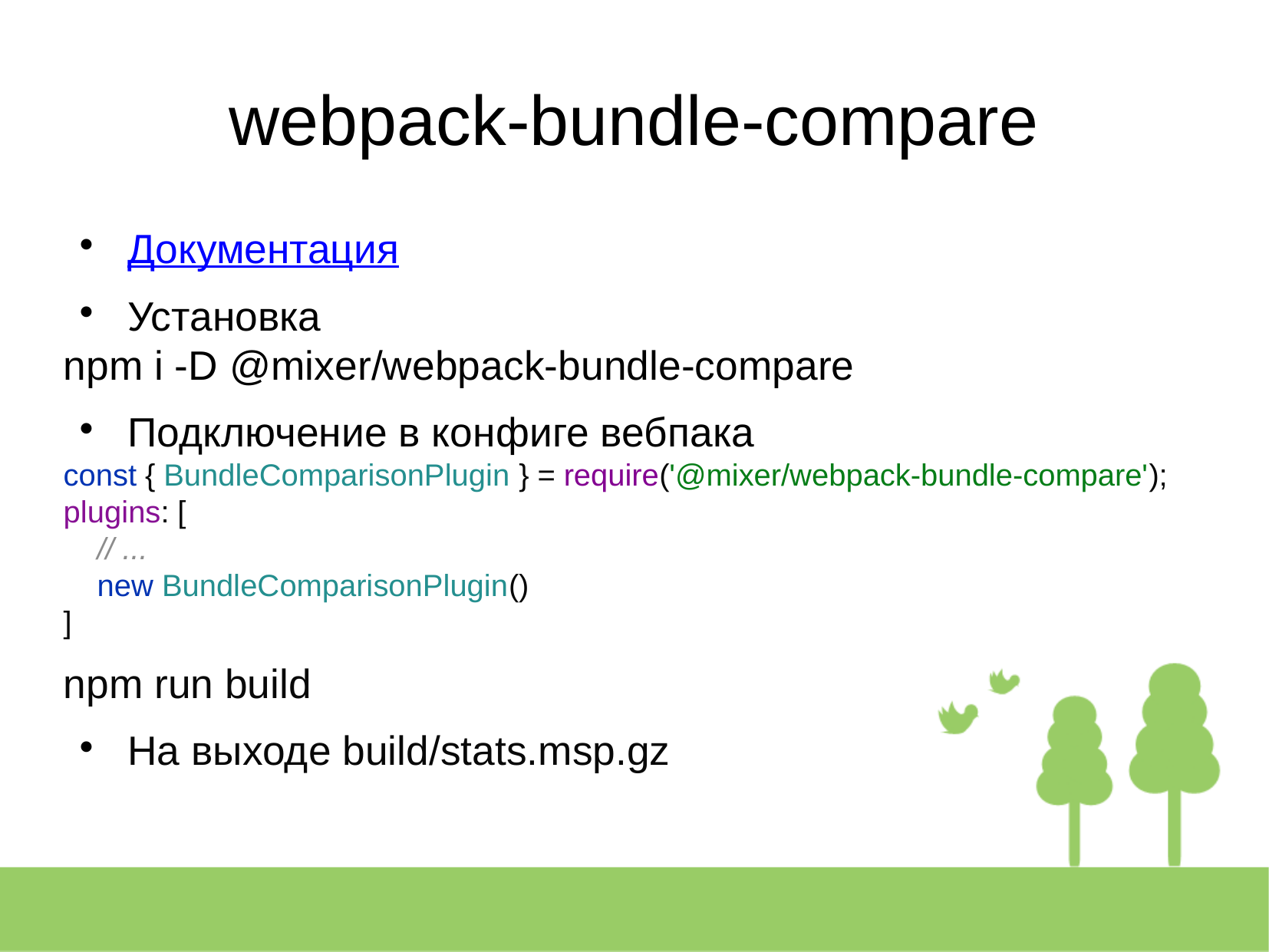

webpack-bundle-compare
Документация
Установка
npm i -D @mixer/webpack-bundle-compare
Подключение в конфиге вебпака
const { BundleComparisonPlugin } = require('@mixer/webpack-bundle-compare');
plugins: [
    // ...
    new BundleComparisonPlugin()
]
npm run build
На выходе build/stats.msp.gz